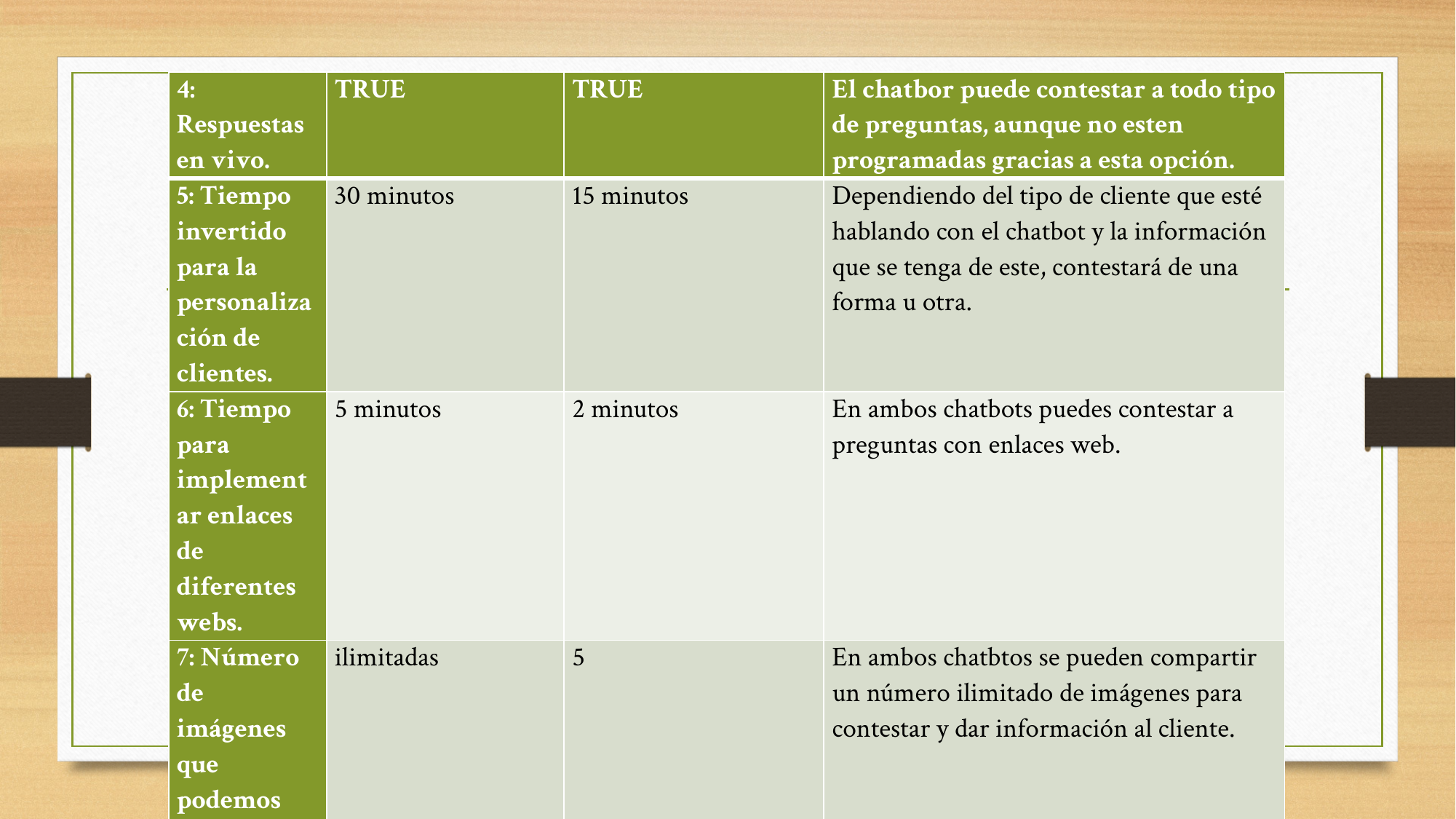

| 4: Respuestas en vivo. | TRUE | TRUE | El chatbor puede contestar a todo tipo de preguntas, aunque no esten programadas gracias a esta opción. |
| --- | --- | --- | --- |
| 5: Tiempo invertido para la personalización de clientes. | 30 minutos | 15 minutos | Dependiendo del tipo de cliente que esté hablando con el chatbot y la información que se tenga de este, contestará de una forma u otra. |
| 6: Tiempo para implementar enlaces de diferentes webs. | 5 minutos | 2 minutos | En ambos chatbots puedes contestar a preguntas con enlaces web. |
| 7: Número de imágenes que podemos compartir. | ilimitadas | 5 | En ambos chatbtos se pueden compartir un número ilimitado de imágenes para contestar y dar información al cliente. |